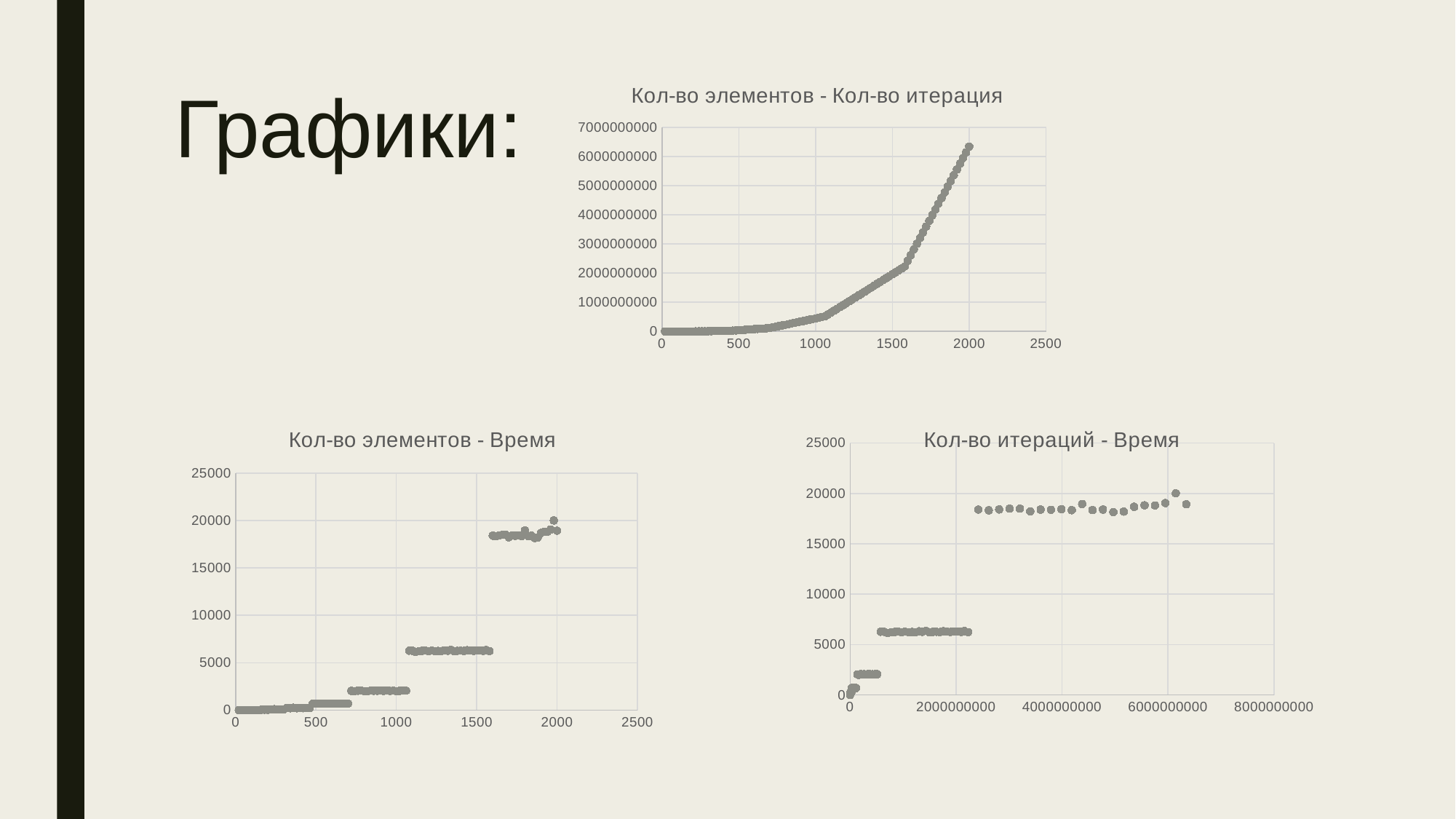

### Chart: Кол-во элементов - Кол-во итерация

| Category |  |
|---|---|
# Графики:

### Chart: Кол-во элементов - Время

| Category |  |
|---|---|

### Chart: Кол-во итераций - Время

| Category |  |
|---|---|